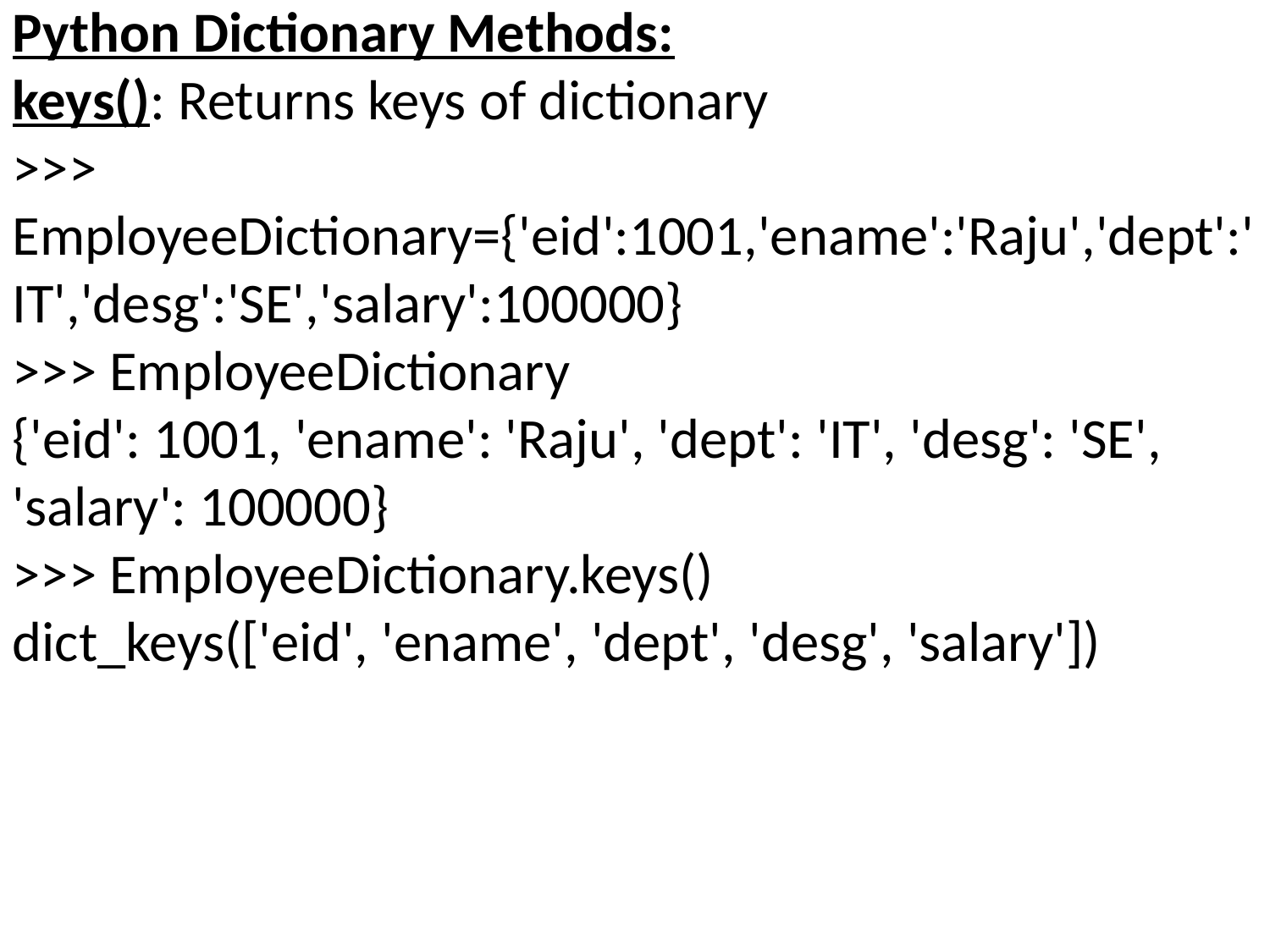

Python Dictionary Methods:
keys(): Returns keys of dictionary
>>> EmployeeDictionary={'eid':1001,'ename':'Raju','dept':'IT','desg':'SE','salary':100000}
>>> EmployeeDictionary
{'eid': 1001, 'ename': 'Raju', 'dept': 'IT', 'desg': 'SE', 'salary': 100000}
>>> EmployeeDictionary.keys()
dict_keys(['eid', 'ename', 'dept', 'desg', 'salary'])